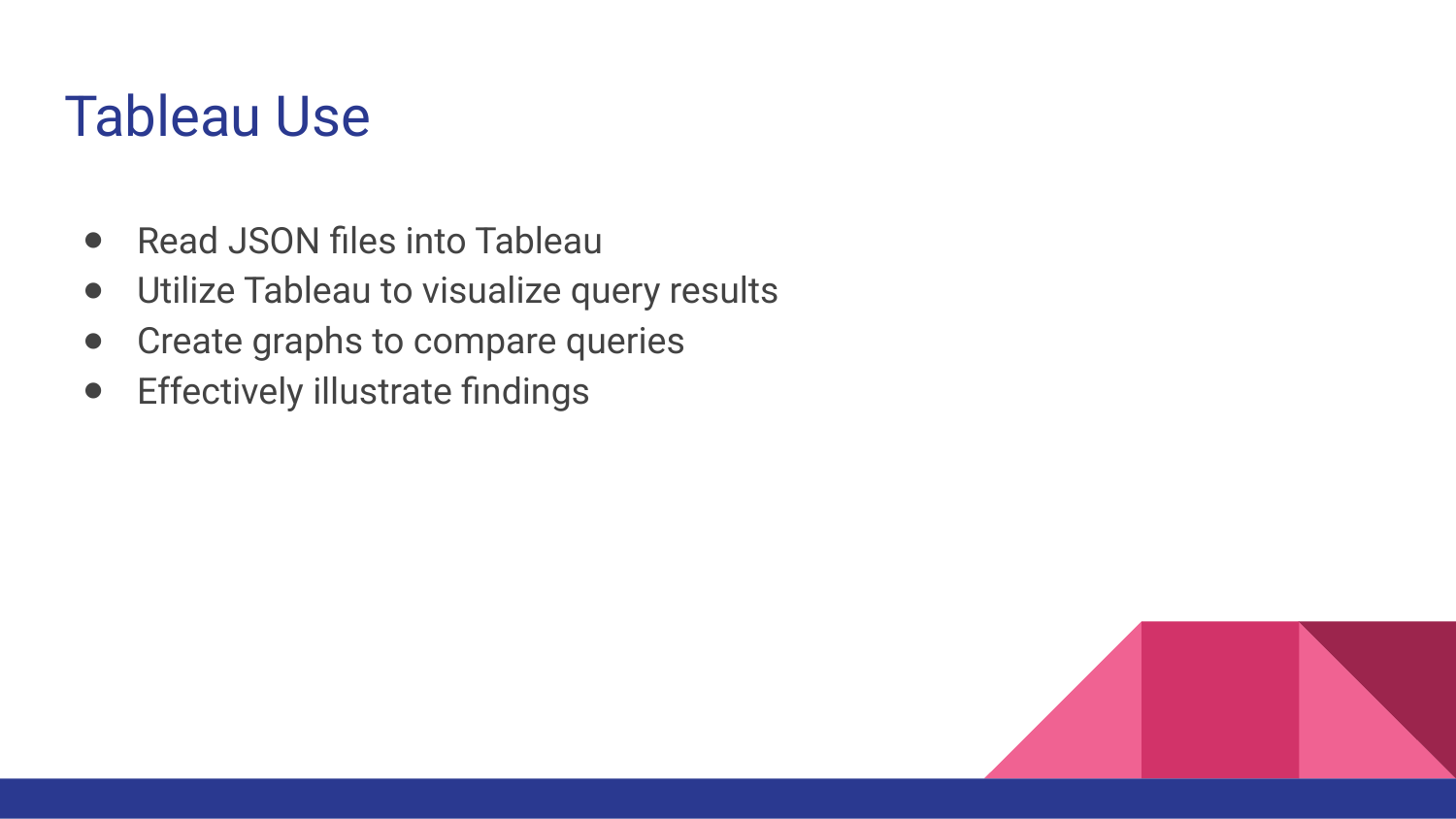

# Tableau Use
Read JSON files into Tableau
Utilize Tableau to visualize query results
Create graphs to compare queries
Effectively illustrate findings